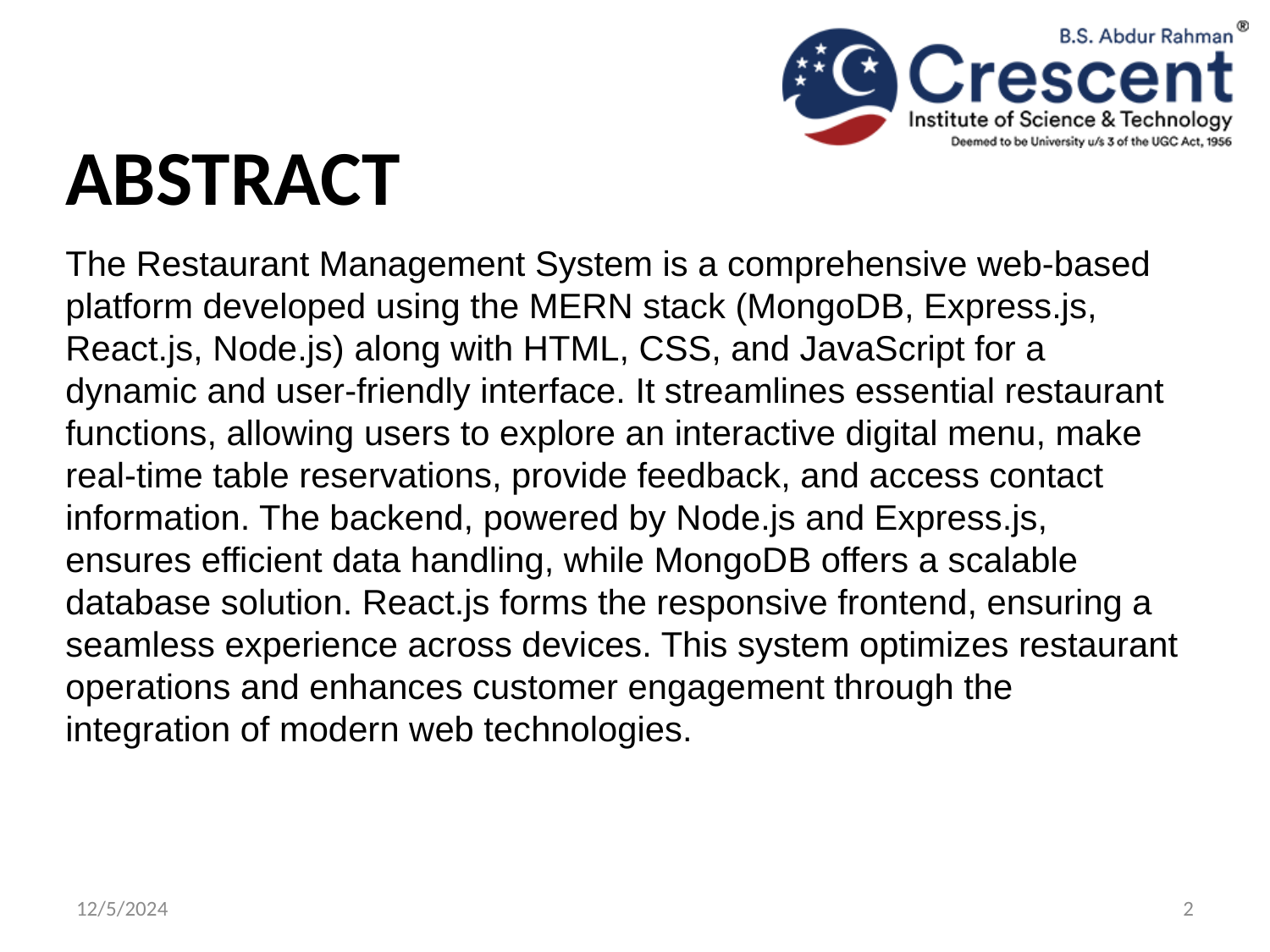

# ABSTRACT
The Restaurant Management System is a comprehensive web-based platform developed using the MERN stack (MongoDB, Express.js, React.js, Node.js) along with HTML, CSS, and JavaScript for a dynamic and user-friendly interface. It streamlines essential restaurant functions, allowing users to explore an interactive digital menu, make real-time table reservations, provide feedback, and access contact information. The backend, powered by Node.js and Express.js, ensures efficient data handling, while MongoDB offers a scalable database solution. React.js forms the responsive frontend, ensuring a seamless experience across devices. This system optimizes restaurant operations and enhances customer engagement through the integration of modern web technologies.
12/5/2024
2